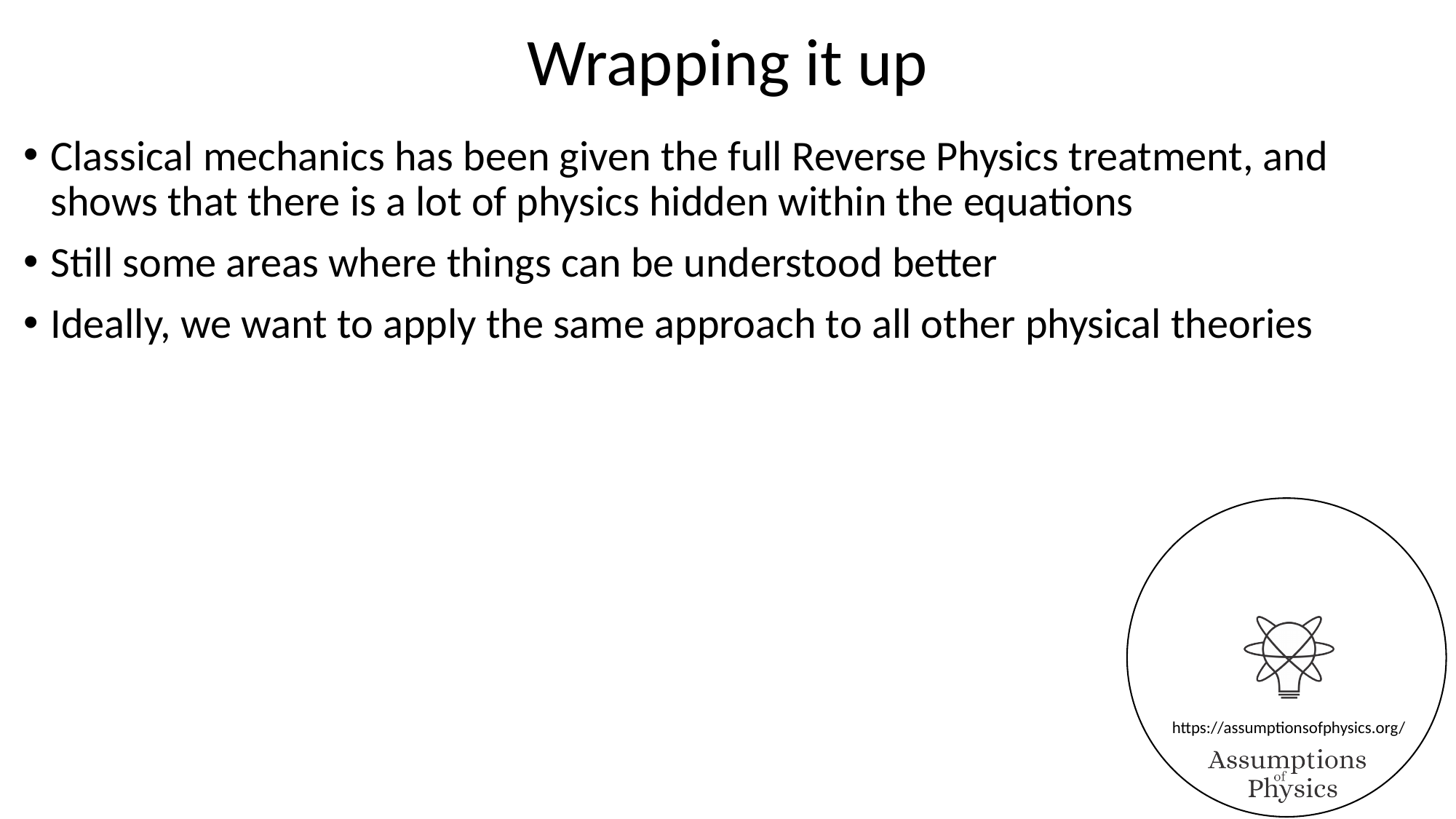

# Wrapping it up
Classical mechanics has been given the full Reverse Physics treatment, and shows that there is a lot of physics hidden within the equations
Still some areas where things can be understood better
Ideally, we want to apply the same approach to all other physical theories